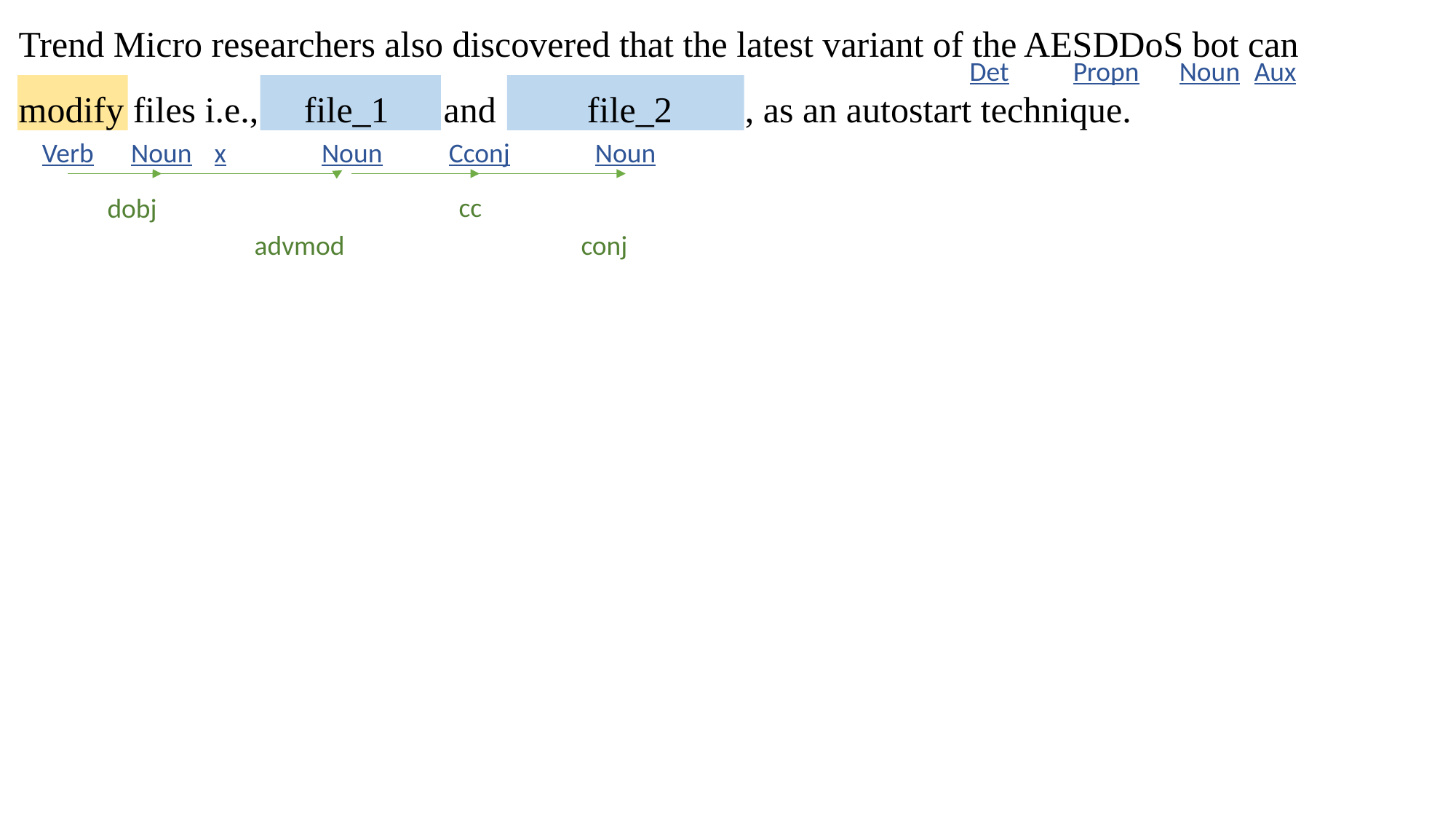

# Trend Micro researchers also discovered that the latest variant of the AESDDoS bot can modify files i.e.,     file_1      and          file_2        , as an autostart technique.
Aux
Det
Propn
Noun

Verb
Noun
x
Noun
Cconj
Noun
cc
dobj
advmod
conj